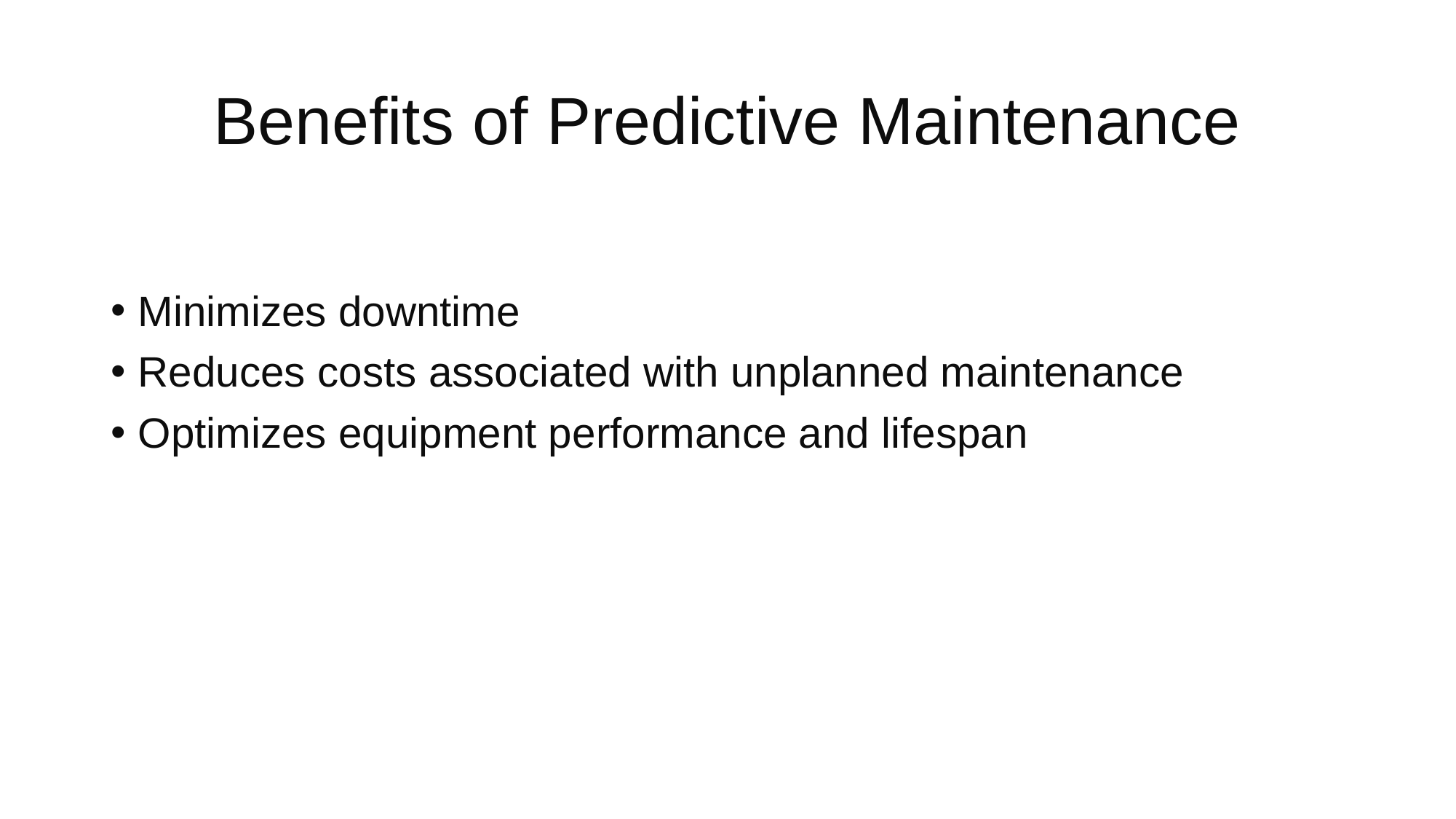

# Benefits of Predictive Maintenance

Minimizes downtime
Reduces costs associated with unplanned maintenance
Optimizes equipment performance and lifespan